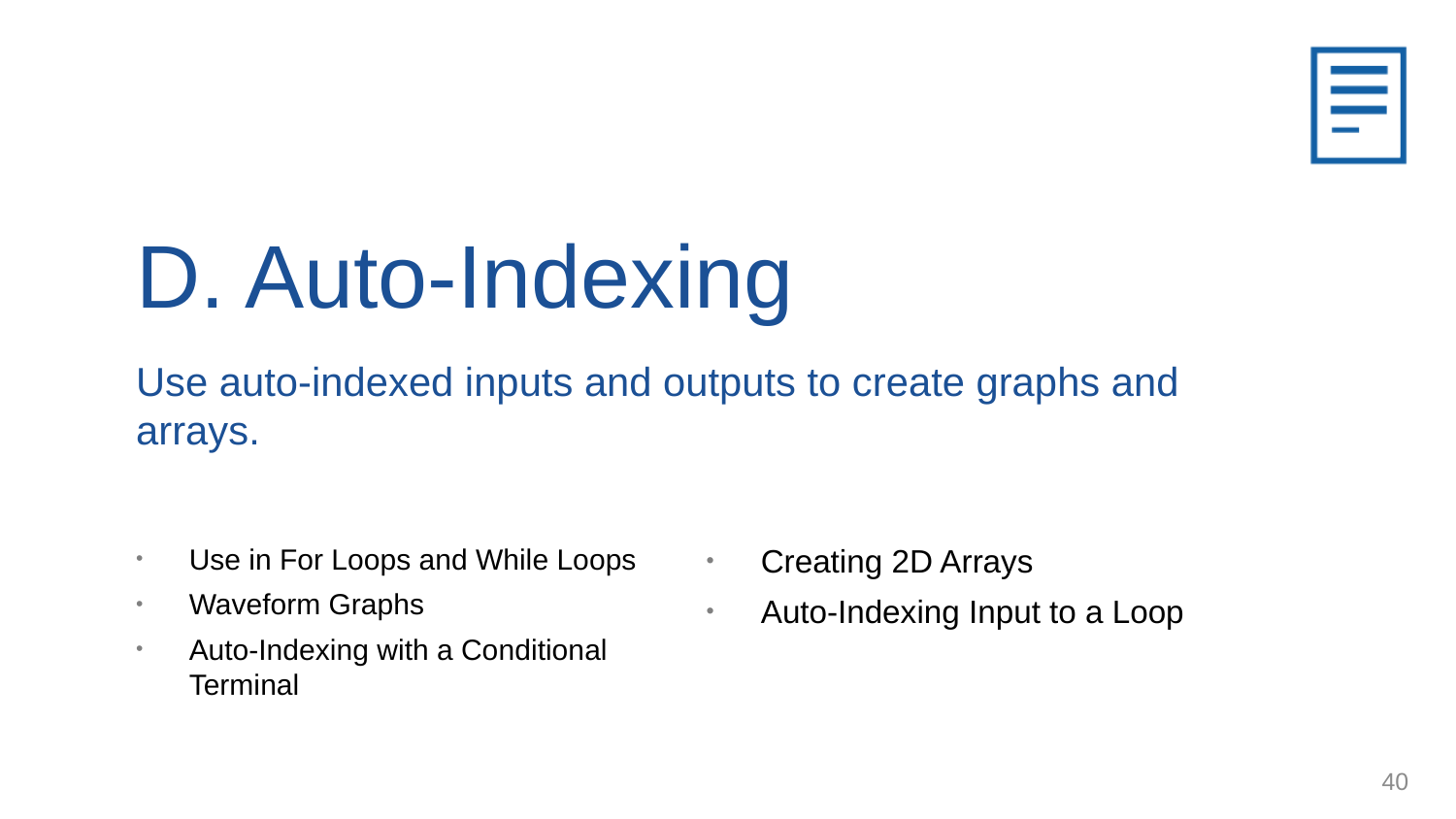

D. Auto-Indexing
Use auto-indexed inputs and outputs to create graphs and arrays.

Use in For Loops and While Loops
Waveform Graphs
Auto-Indexing with a Conditional Terminal

Creating 2D Arrays
Auto-Indexing Input to a Loop

40